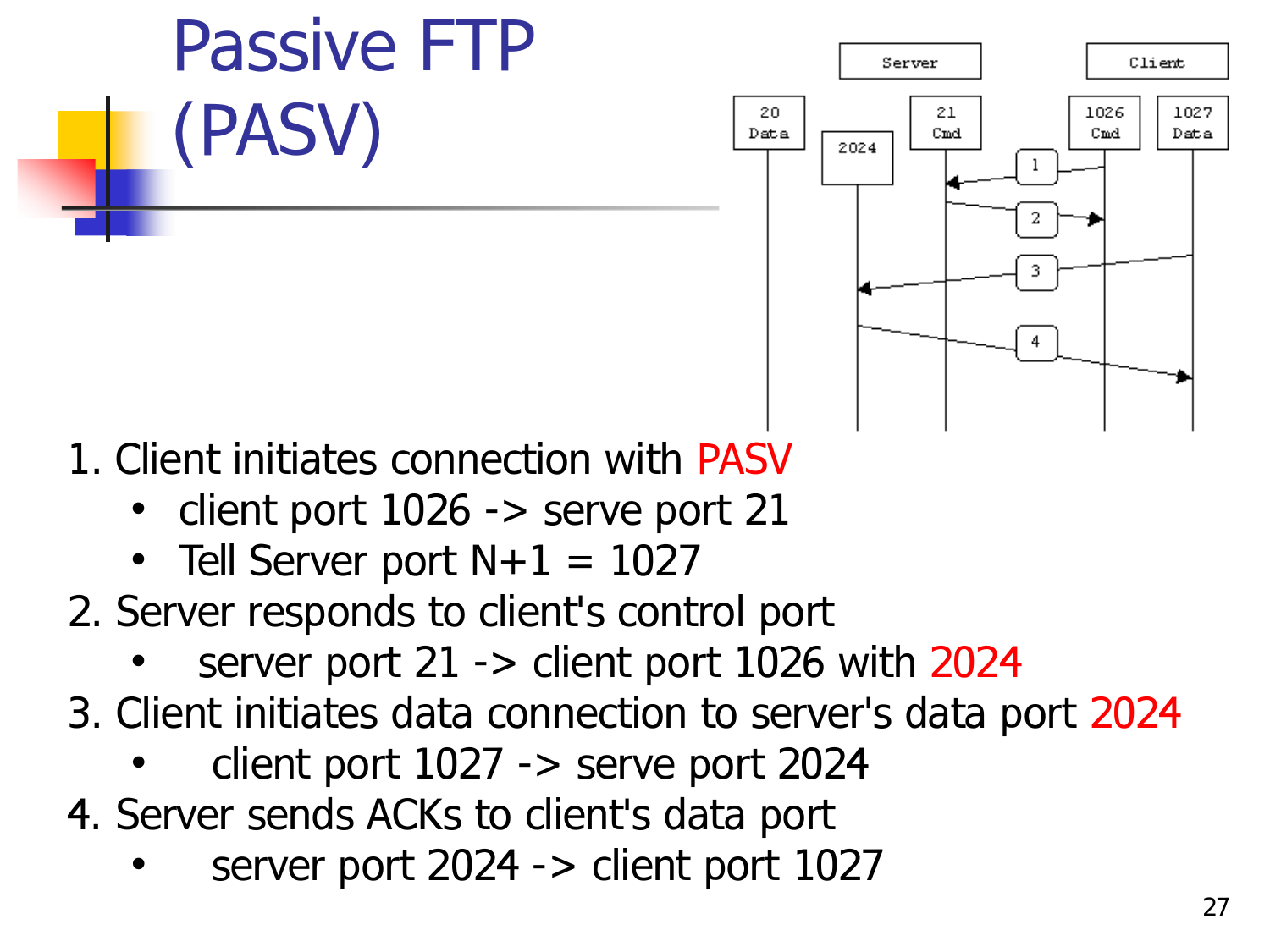

# Passive FTP

(PASV)
Client initiates connection with PASV
client port 1026 -> serve port 21
Tell Server port N+1 = 1027
Server responds to client's control port
server port 21 -> client port 1026 with 2024
Client initiates data connection to server's data port 2024
client port 1027 -> serve port 2024
Server sends ACKs to client's data port
server port 2024 -> client port 1027
27